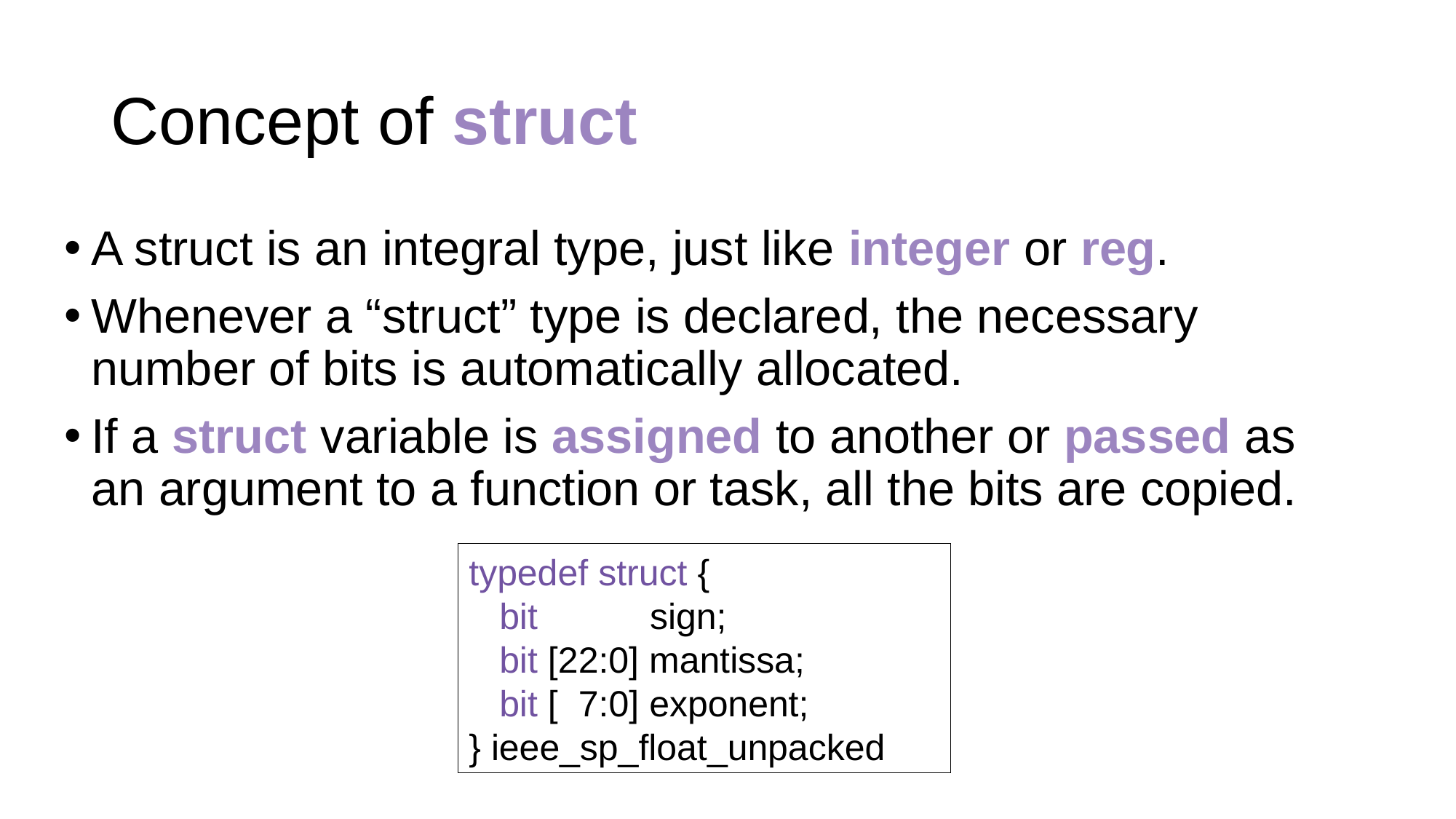

# Concept of struct
A struct is an integral type, just like integer or reg.
Whenever a “struct” type is declared, the necessary number of bits is automatically allocated.
If a struct variable is assigned to another or passed as an argument to a function or task, all the bits are copied.
typedef struct {
   bit           sign;
   bit [22:0] mantissa;
   bit [  7:0] exponent;
} ieee_sp_float_unpacked